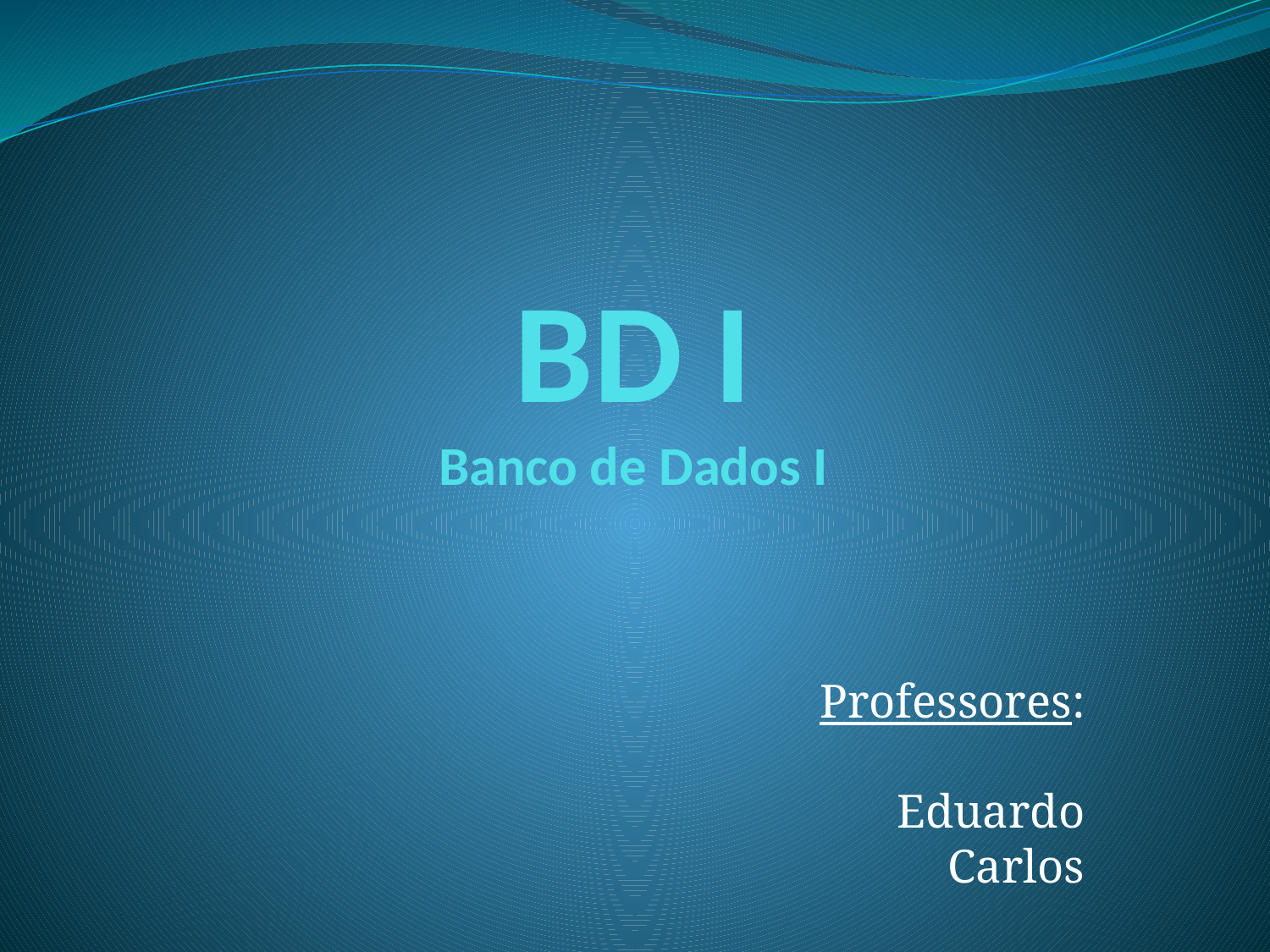

# BD I Banco de Dados I
Professores:

Eduardo
Carlos